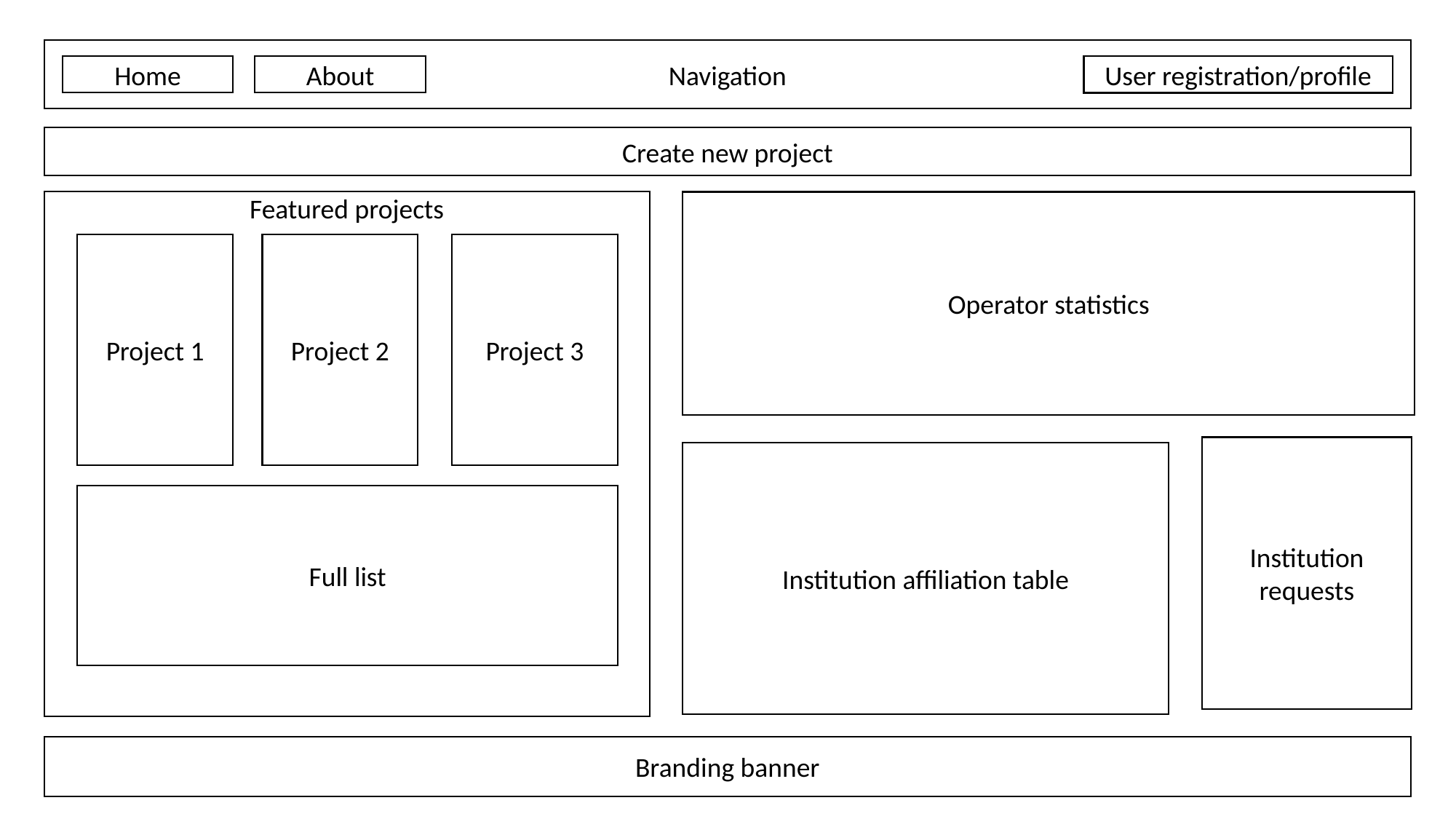

Navigation
Home
About
User registration/profile
Create new project
Featured projects

Operator statistics
Project 1
Project 2
Project 3
Institution requests
Institution affiliation table
Full list
Branding banner